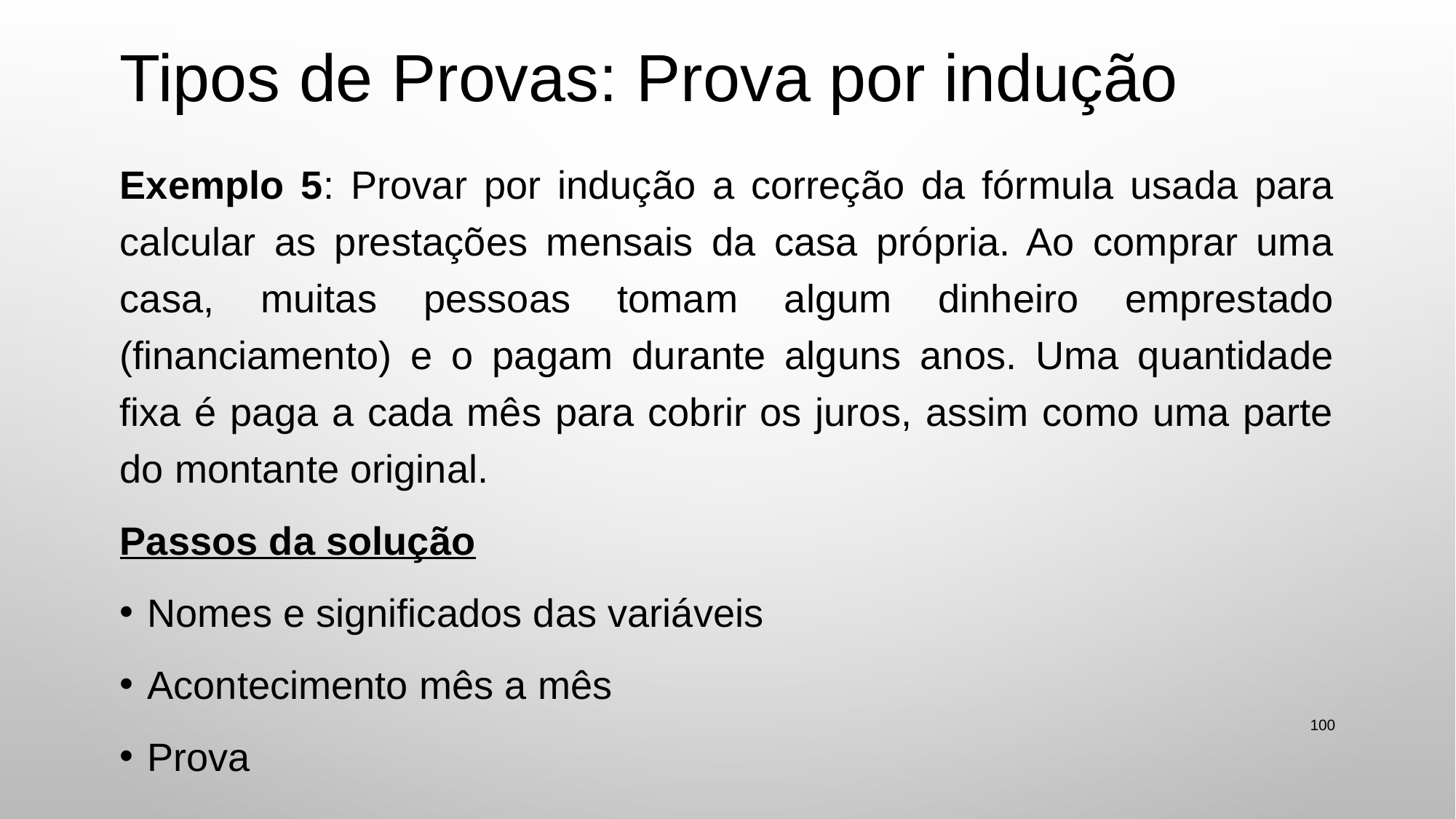

# Tipos de Provas: Prova por indução
Exemplo 5: Provar por indução a correção da fórmula usada para calcular as prestações mensais da casa própria. Ao comprar uma casa, muitas pessoas tomam algum dinheiro emprestado (financiamento) e o pagam durante alguns anos. Uma quantidade fixa é paga a cada mês para cobrir os juros, assim como uma parte do montante original.
Passos da solução
Nomes e significados das variáveis
Acontecimento mês a mês
Prova
100